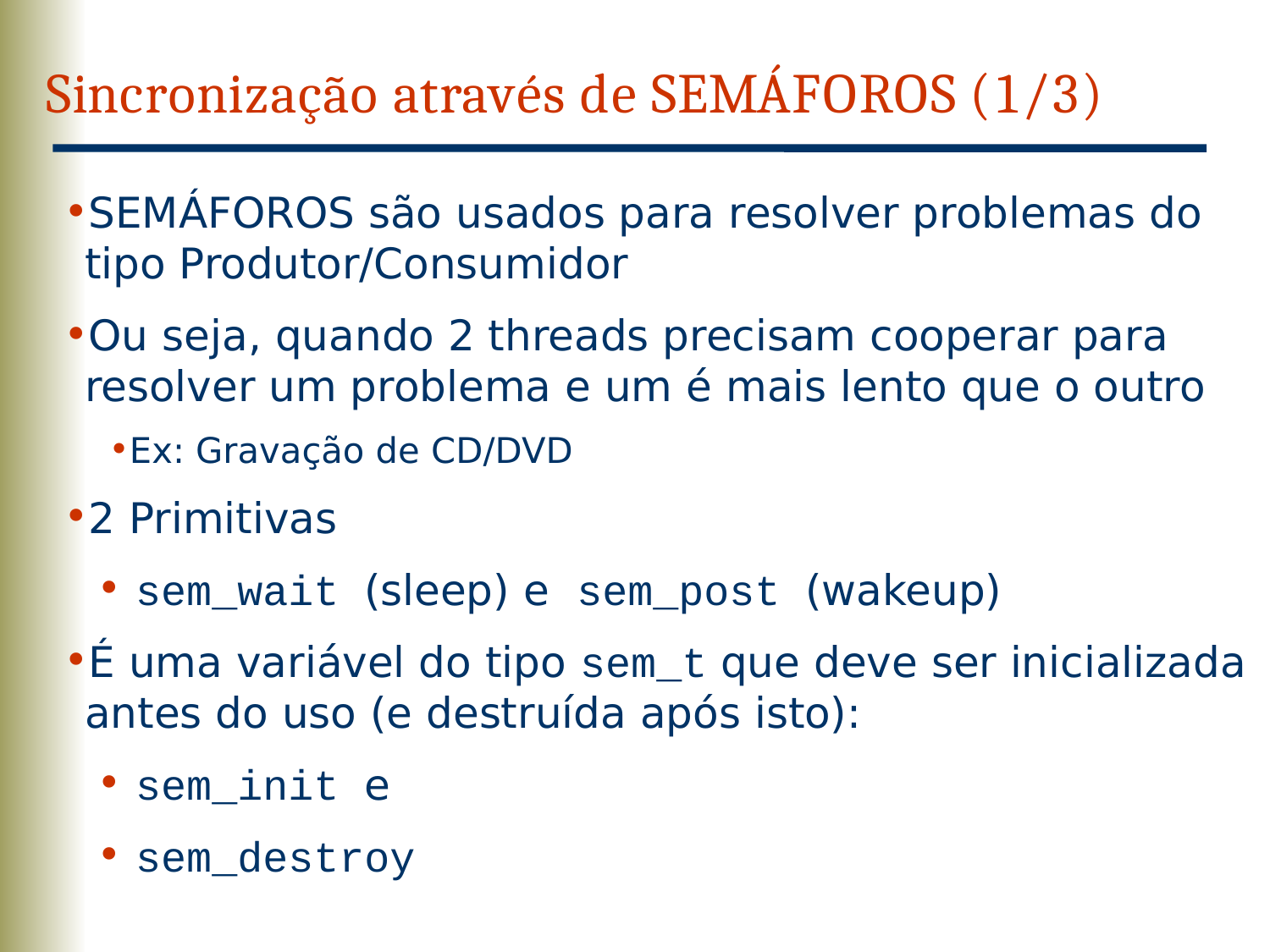

Sincronização através de SEMÁFOROS (1/3)
SEMÁFOROS são usados para resolver problemas do tipo Produtor/Consumidor
Ou seja, quando 2 threads precisam cooperar para resolver um problema e um é mais lento que o outro
Ex: Gravação de CD/DVD
2 Primitivas
 sem_wait (sleep) e  sem_post (wakeup)
É uma variável do tipo sem_t que deve ser inicializada antes do uso (e destruída após isto):
 sem_init e
 sem_destroy